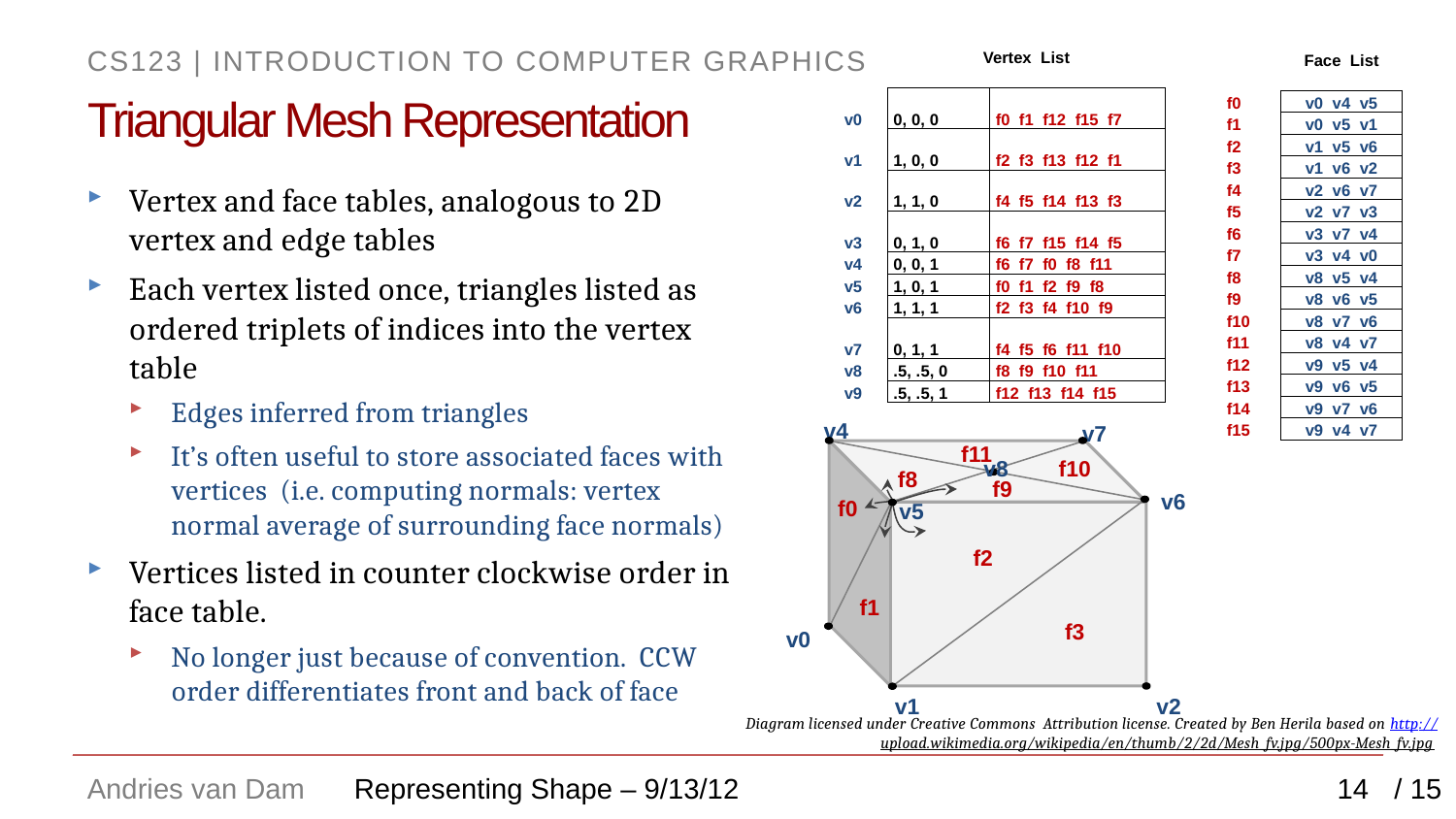

|  | Vertex List |  |
| --- | --- | --- |
|  |  |  |
| v0 | 0, 0, 0 | f0 f1 f12 f15 f7 |
| v1 | 1, 0, 0 | f2 f3 f13 f12 f1 |
| v2 | 1, 1, 0 | f4 f5 f14 f13 f3 |
| v3 | 0, 1, 0 | f6 f7 f15 f14 f5 |
| v4 | 0, 0, 1 | f6 f7 f0 f8 f11 |
| v5 | 1, 0, 1 | f0 f1 f2 f9 f8 |
| v6 | 1, 1, 1 | f2 f3 f4 f10 f9 |
| v7 | 0, 1, 1 | f4 f5 f6 f11 f10 |
| v8 | .5, .5, 0 | f8 f9 f10 f11 |
| v9 | .5, .5, 1 | f12 f13 f14 f15 |
|  | Face List |
| --- | --- |
|  |  |
| f0 | v0 v4 v5 |
| f1 | v0 v5 v1 |
| f2 | v1 v5 v6 |
| f3 | v1 v6 v2 |
| f4 | v2 v6 v7 |
| f5 | v2 v7 v3 |
| f6 | v3 v7 v4 |
| f7 | v3 v4 v0 |
| f8 | v8 v5 v4 |
| f9 | v8 v6 v5 |
| f10 | v8 v7 v6 |
| f11 | v8 v4 v7 |
| f12 | v9 v5 v4 |
| f13 | v9 v6 v5 |
| f14 | v9 v7 v6 |
| f15 | v9 v4 v7 |
# Triangular Mesh Representation
Vertex and face tables, analogous to 2D vertex and edge tables
Each vertex listed once, triangles listed as ordered triplets of indices into the vertex table
Edges inferred from triangles
It’s often useful to store associated faces with vertices  (i.e. computing normals: vertex normal average of surrounding face normals)
Vertices listed in counter clockwise order in face table.
No longer just because of convention.  CCW order differentiates front and back of face

v4
v7
f11

v8
f10
f8
f9

v6
f0

v5

f2
f1
f3
v0

v1
v2
Diagram licensed under Creative Commons  Attribution license. Created by Ben Herila based on http://upload.wikimedia.org/wikipedia/en/thumb/2/2d/Mesh_fv.jpg/500px-Mesh_fv.jpg
14
Representing Shape – 9/13/12                                                                                  / 15